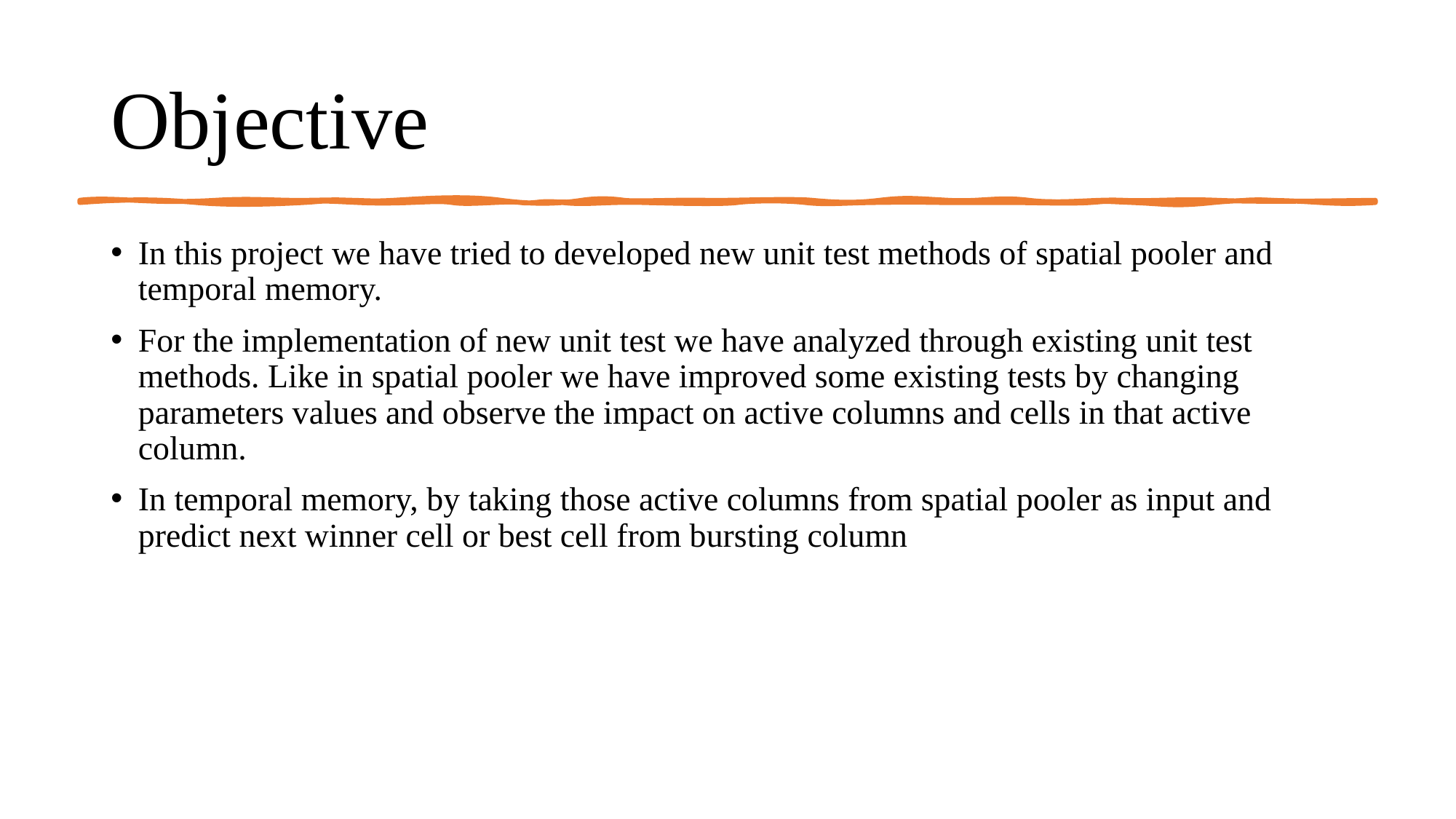

# Objective

In this project we have tried to developed new unit test methods of spatial pooler and temporal memory.
For the implementation of new unit test we have analyzed through existing unit test methods. Like in spatial pooler we have improved some existing tests by changing parameters values and observe the impact on active columns and cells in that active column.
In temporal memory, by taking those active columns from spatial pooler as input and predict next winner cell or best cell from bursting column